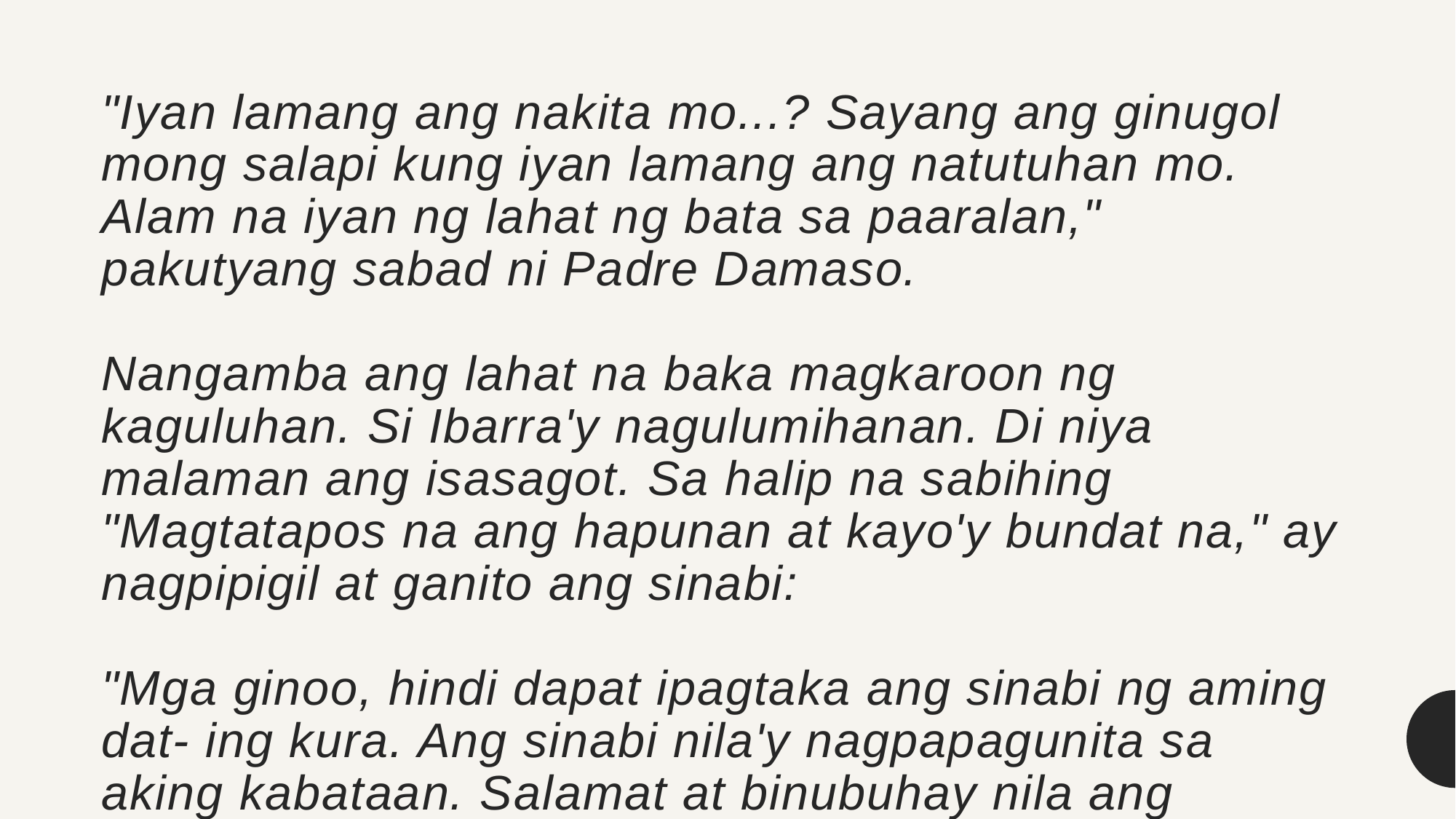

Nakita ng Dominiko na ang Pransiskano'y nanginig. Si Ibarra nama'y tumindig at nagsalita.

"Mga ginoo, ipagpatawad ninyo ang aking pag-alis. Ako po'y lalakad bukas kaya't marami akong gawaing dapat lutasin. Tapos na ang mahalagang bahagi ng hapunan at bahagya na akong uminom ng alak. Mga ginoo... sa ikabubuti ng Espanya at Pilipinas," kasabay niya ang tinyente sa pagtungga ng alak.

Pinigilan ni Kapitang Tiyago si Ibarra sapagkat darating si Maria Clara na sinundo ng kanyang Tiya Isabel. Darating din ang bagong kura.
"Iyan lamang ang nakita mo...? Sayang ang ginugol mong salapi kung iyan lamang ang natutuhan mo. Alam na iyan ng lahat ng bata sa paaralan," pakutyang sabad ni Padre Damaso.

Nangamba ang lahat na baka magkaroon ng kaguluhan. Si Ibarra'y nagulumihanan. Di niya malaman ang isasagot. Sa halip na sabihing "Magtatapos na ang hapunan at kayo'y bundat na," ay nagpipigil at ganito ang sinabi:

"Mga ginoo, hindi dapat ipagtaka ang sinabi ng aming dat- ing kura. Ang sinabi nila'y nagpapagunita sa aking kabataan. Salamat at binubuhay nila ang nakaraang panahong ipinagsalo nila ng aking ama sa aming maralitang hapag."
"Ano naman po ang pinakamahalagang bagay na inyong nakita na naging katangi-tangi sa pamumuhay, sa pananampalataya at sa lahat na?"

Nag-isip si Ibarra bago sumagot.

"Bago ako tumungo sa isang bayan ay pinag-aralan ko muna ang kanyang kasaysayan at pagkatapos ay wala nang katangian ang bawat makita ko. Ngunit natiyak kong ang kasaganaan o kadahupan ng bayan ay nasasalig sa kanilang kalayaang taglay."
"Mayroon, Ginang, at higit na malinaw kaysa inyong mga mata. Ako'y nawiwili lamang sa pagtingin sa pagkakulot ng inyong buhok," tugon ng tinyente at saka lumayo.

Sabay na tumungo sa kabesera ang dalawang pari na tila nagkahiyaan pa.

"Iya'y para sa inyo, Padre Damaso," ani Padre Sibyla.

"Sa inyo po, Padre Sibyla. Kayo ang unang kakilala at kumpesor ng nasirang maybahay... At alang-alang din sa inyong gulang, katungkulan, at kapangyarihan."